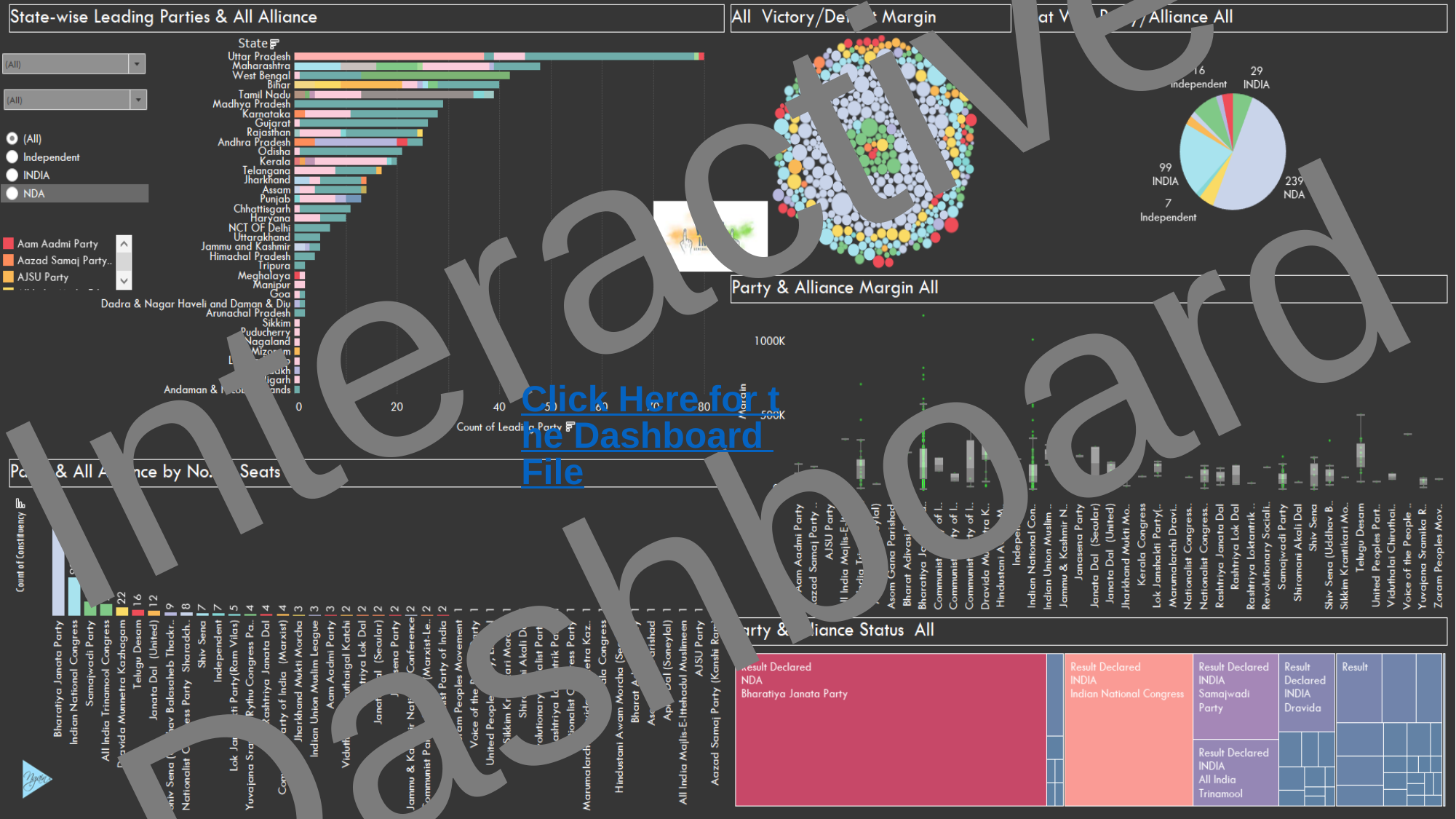

Interactive Dashboard

Click Here for the Dashboard File